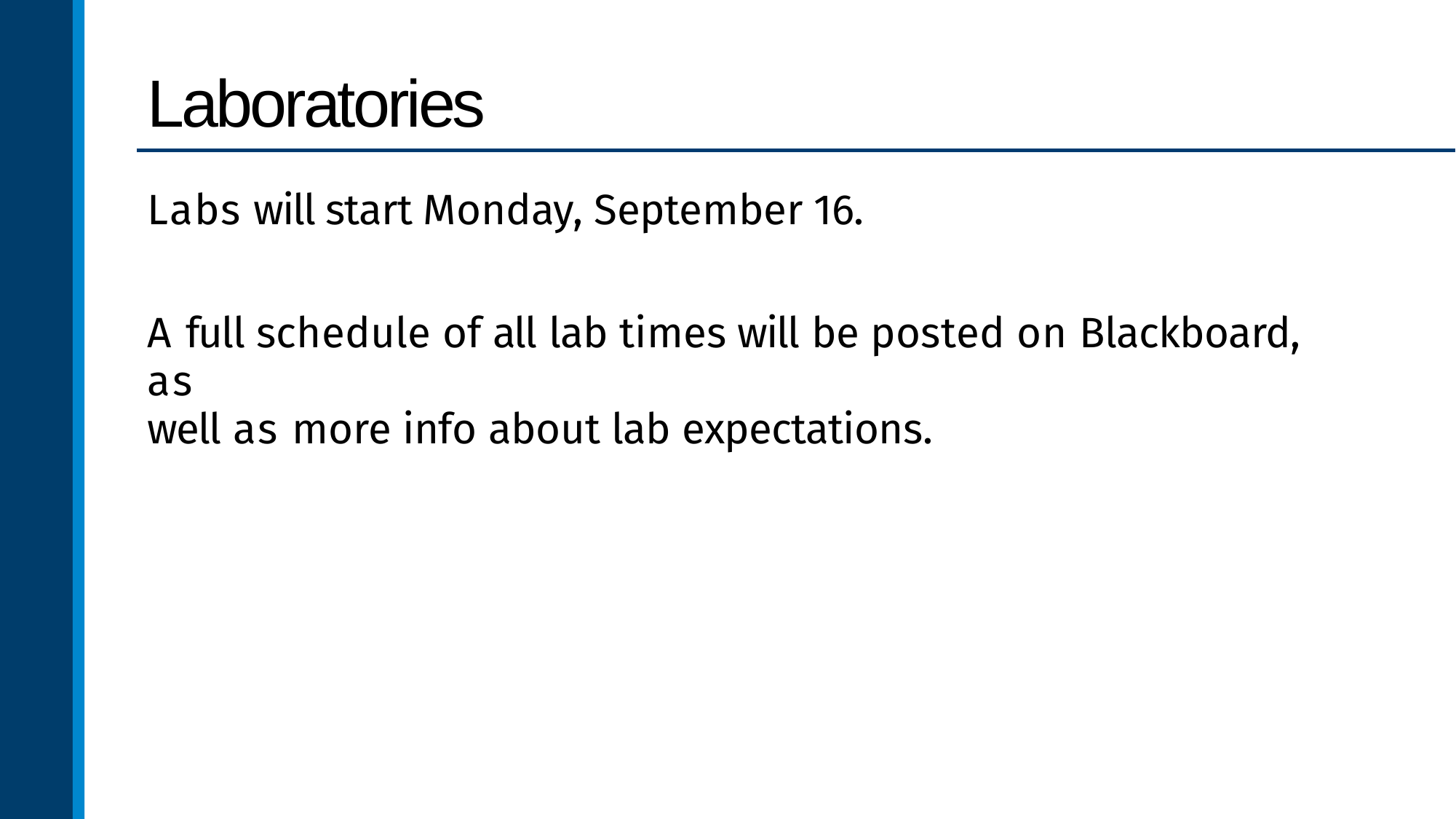

# Laboratories
Labs will start Monday, September 16.

A full schedule of all lab times will be posted on Blackboard, as
well as more info about lab expectations.